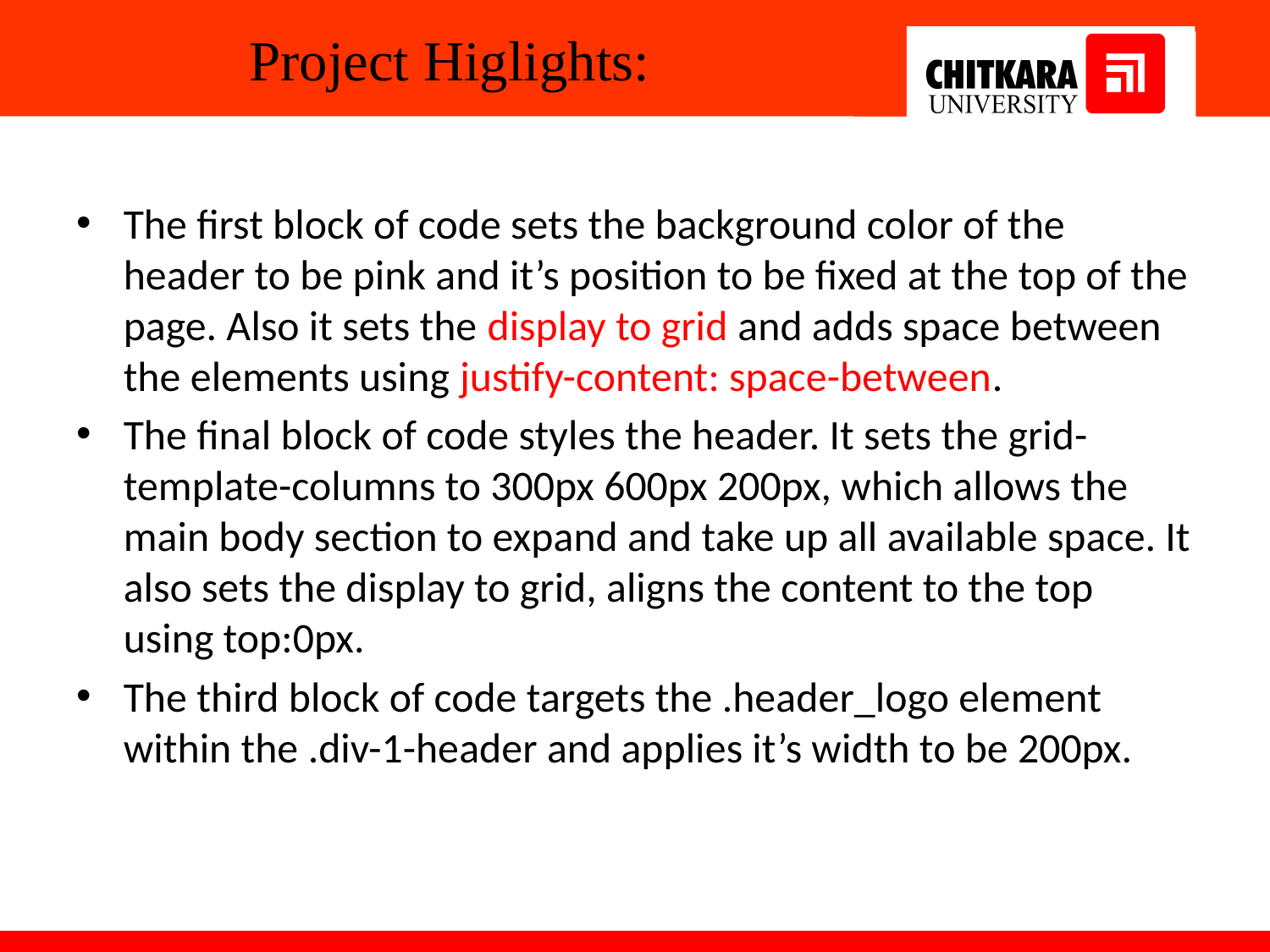

# Project Higlights:
The first block of code sets the background color of the header to be pink and it’s position to be fixed at the top of the page. Also it sets the display to grid and adds space between the elements using justify-content: space-between.
The final block of code styles the header. It sets the grid-template-columns to 300px 600px 200px, which allows the main body section to expand and take up all available space. It also sets the display to grid, aligns the content to the top using top:0px.
The third block of code targets the .header_logo element within the .div-1-header and applies it’s width to be 200px.